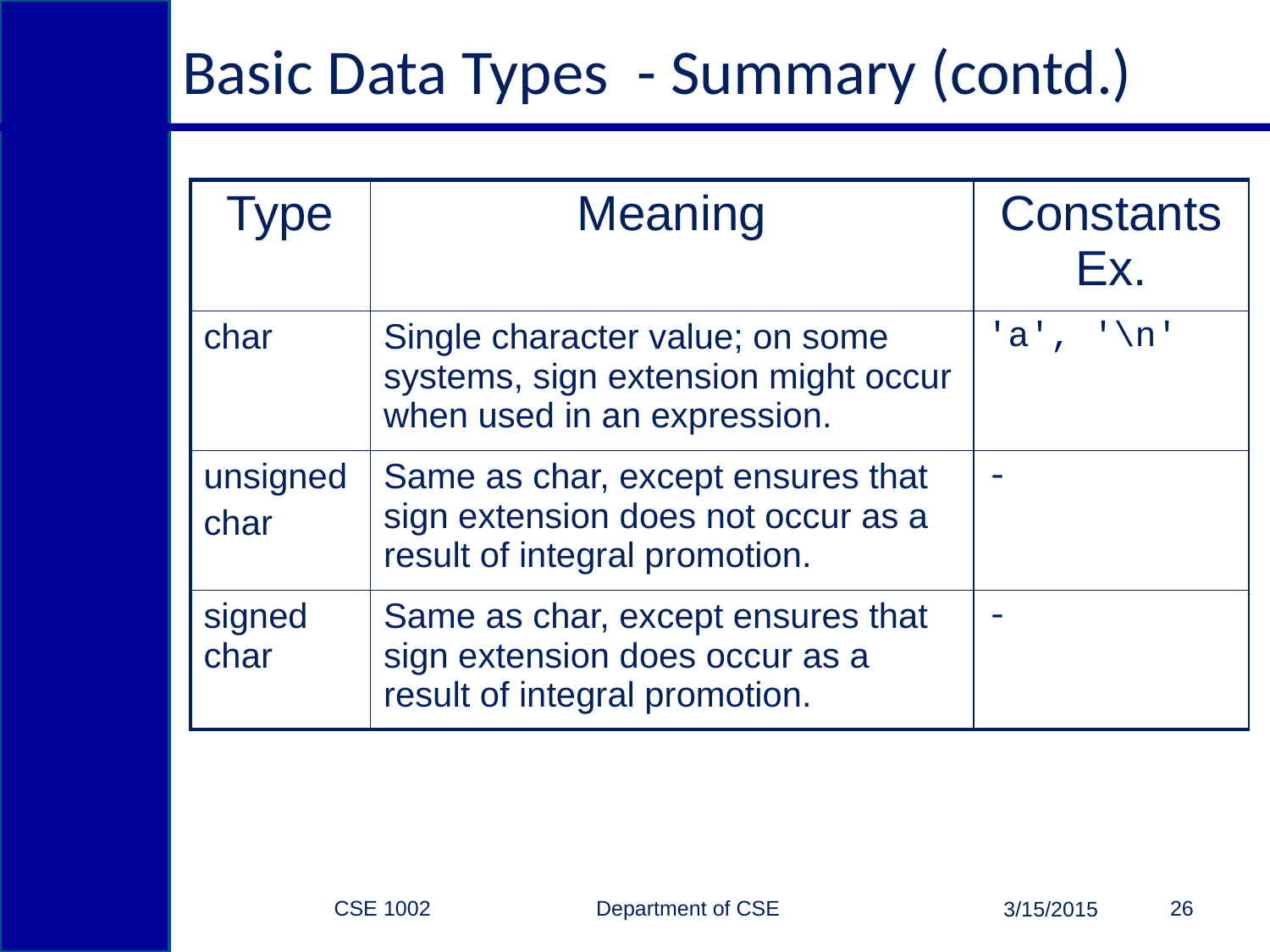

# Basic Data Types  - Summary (contd.)
| Type | Meaning | Constants Ex. |
| --- | --- | --- |
| char | Single character value; on some systems, sign extension might occur when used in an expression. | 'a', '\n' |
| unsigned char | Same as char, except ensures that sign extension does not occur as a result of integral promotion. | - |
| signed char | Same as char, except ensures that sign extension does occur as a result of integral promotion. | - |
CSE 1002                            Department of CSE
26
3/15/2015